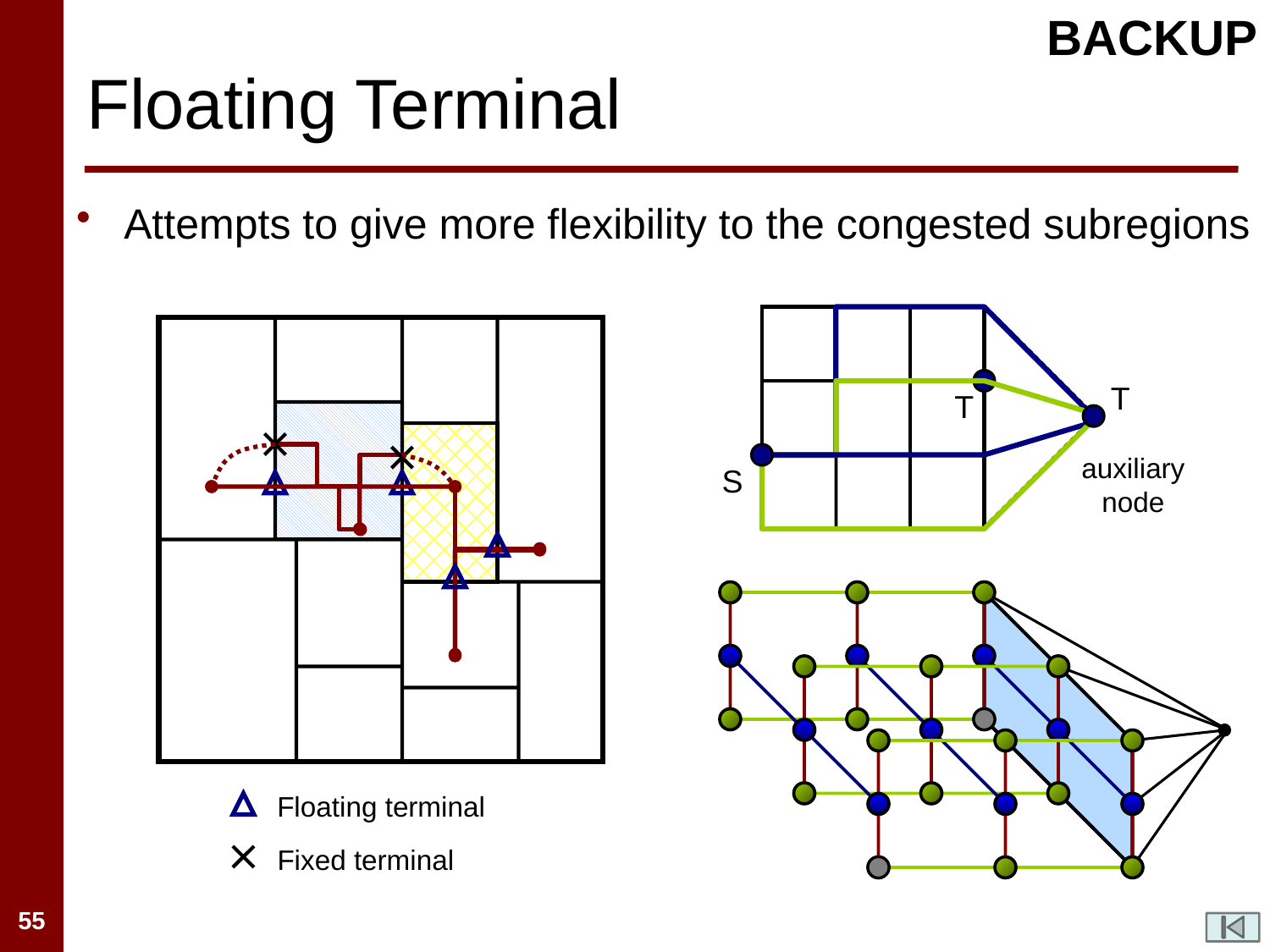

BACKUP
# Floating Terminal
Attempts to give more flexibility to the congested subregions

auxiliary
node

T
T

S

Floating terminal

Fixed terminal